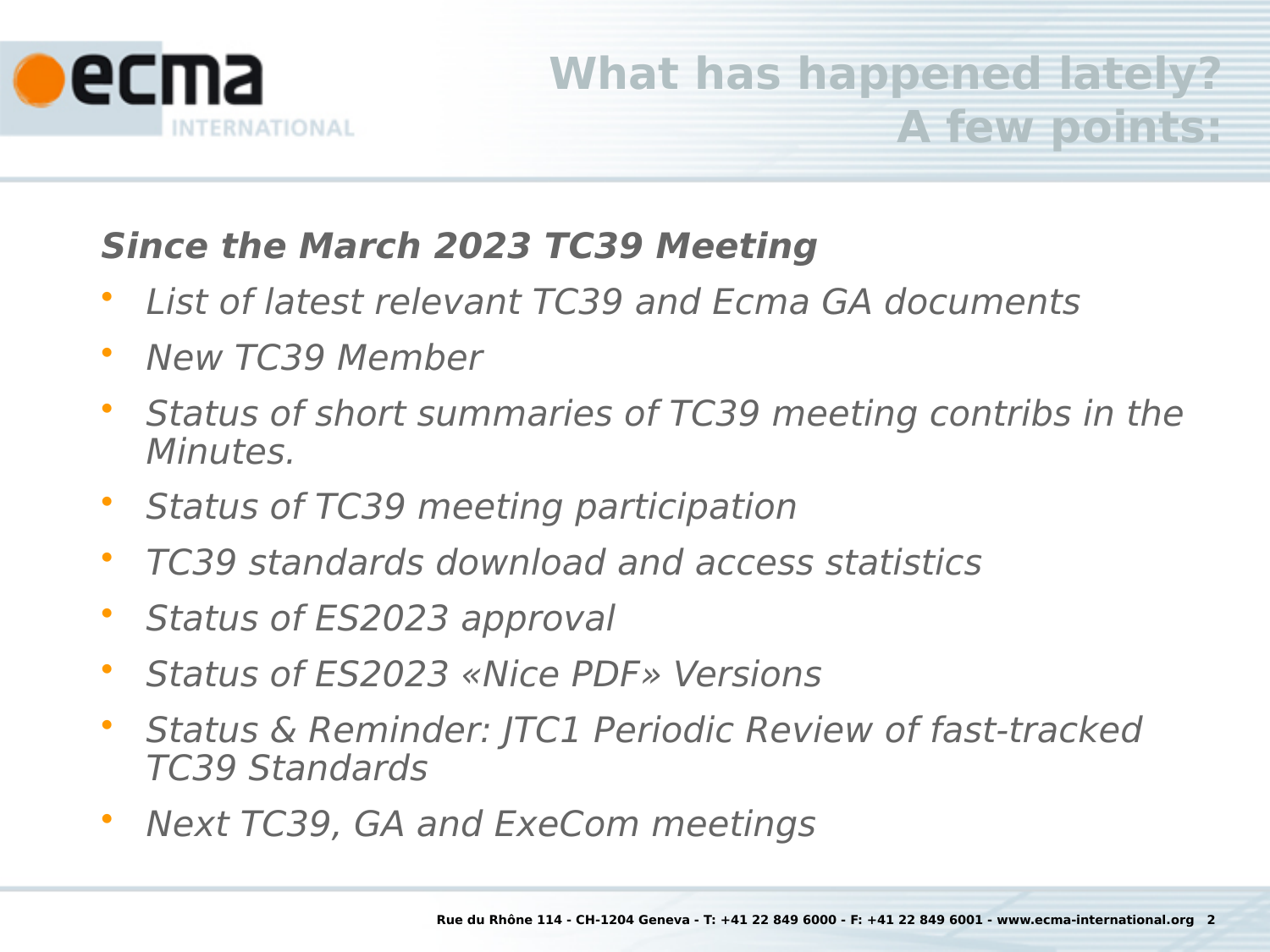

# What has happened lately? A few points:

Since the March 2023 TC39 Meeting
List of latest relevant TC39 and Ecma GA documents
New TC39 Member
Status of short summaries of TC39 meeting contribs in the Minutes.
Status of TC39 meeting participation
TC39 standards download and access statistics
Status of ES2023 approval
Status of ES2023 «Nice PDF» Versions
Status & Reminder: JTC1 Periodic Review of fast-tracked TC39 Standards
Next TC39, GA and ExeCom meetings

Rue du Rhône 114 - CH-1204 Geneva - T: +41 22 849 6000 - F: +41 22 849 6001 - www.ecma-international.org   2